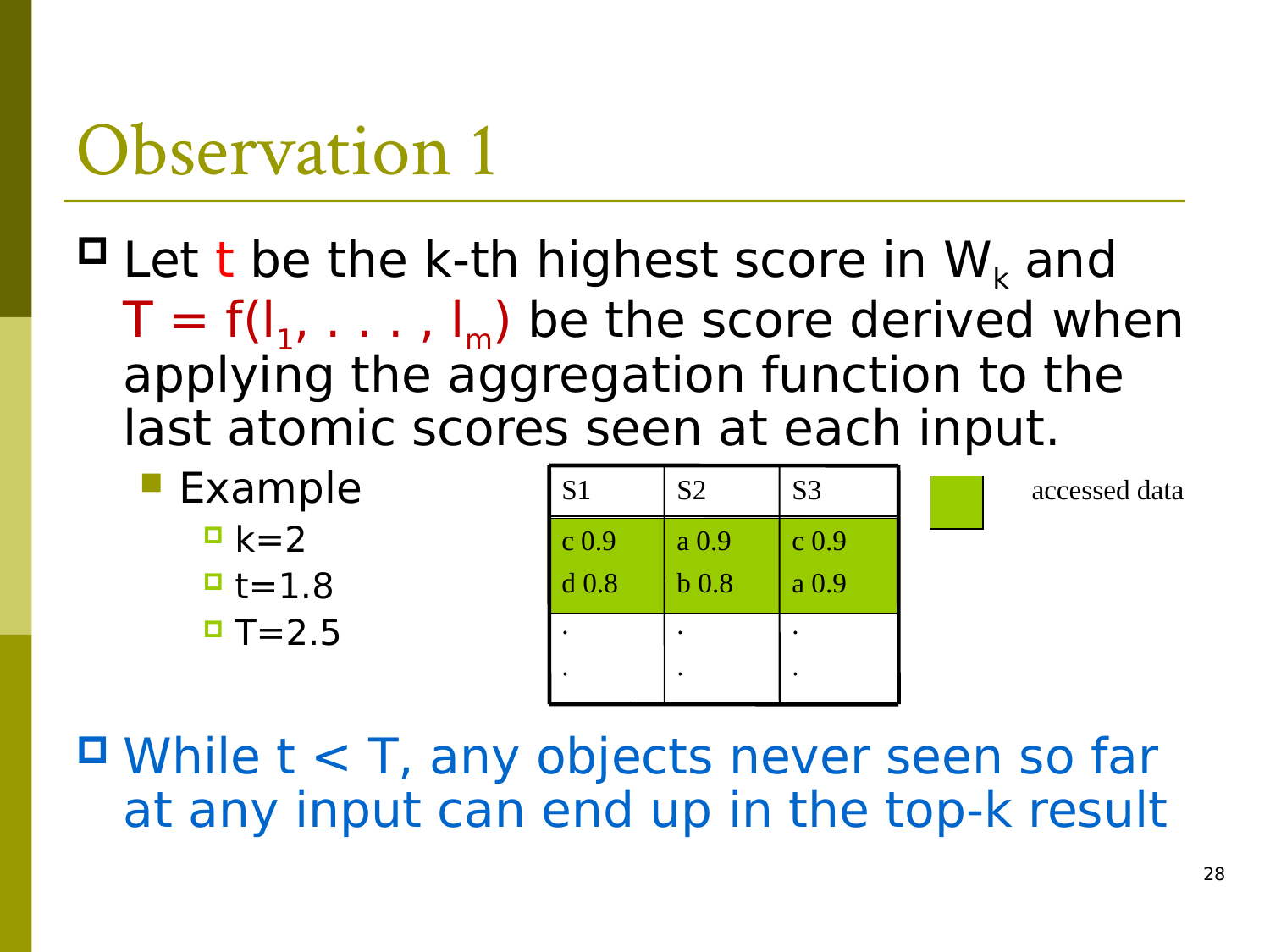

Observation 1
Let t be the k-th highest score in Wk and
T = f(l1, . . . , lm) be the score derived when applying the aggregation function to the last atomic scores seen at each input.
Example
k=2
t=1.8
T=2.5

While t < T, any objects never seen so far at any input can end up in the top-k result
S1

S2

S3

c 0.9
d 0.8
.
.

a 0.9
b 0.8
.
.
c 0.9
a 0.9
.
.

accessed data

28